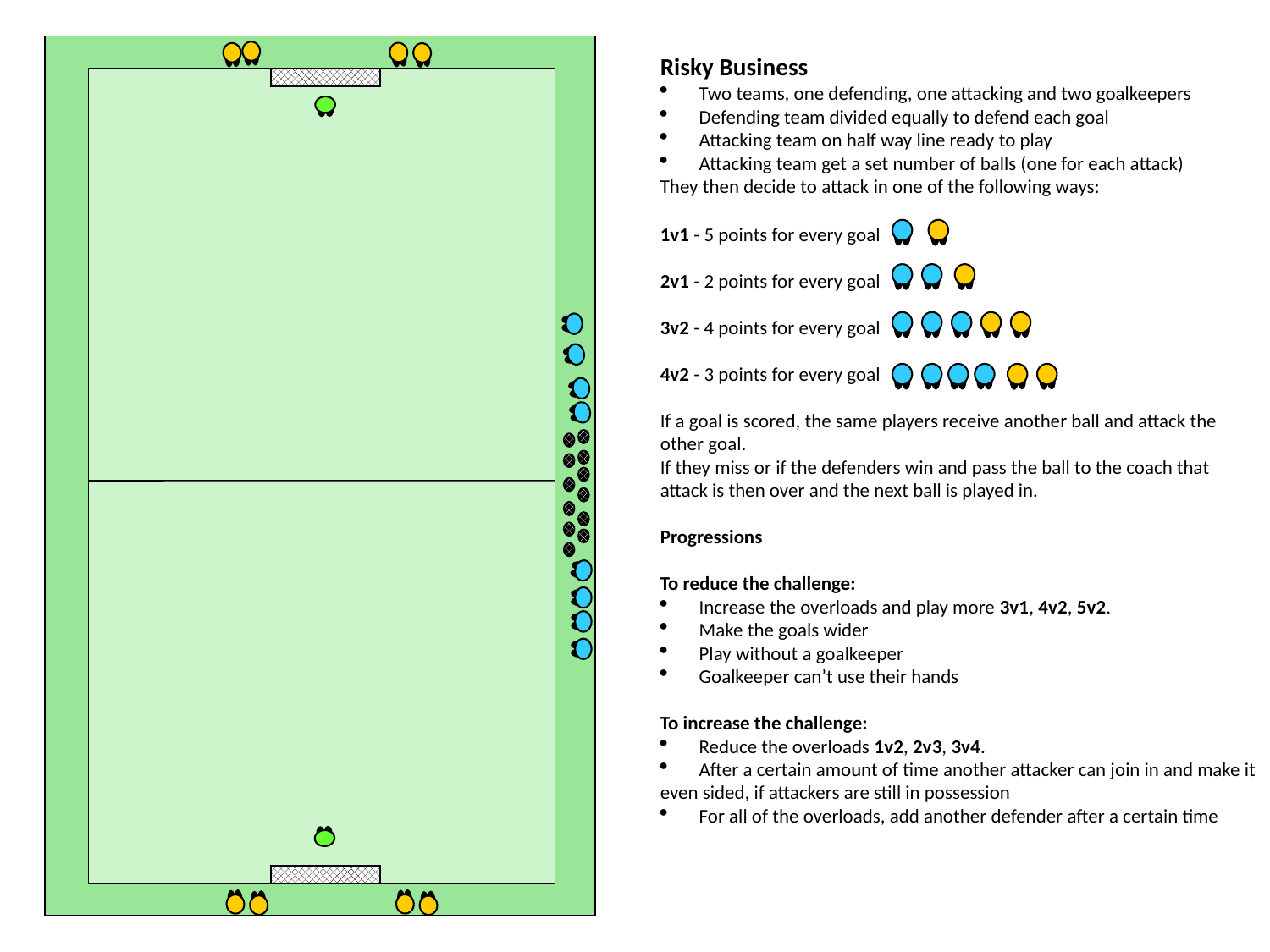

Risky Business
  Two teams, one defending, one attacking and two goalkeepers
  Defending team divided equally to defend each goal
  Attacking team on half way line ready to play
  Attacking team get a set number of balls (one for each attack)
They then decide to attack in one of the following ways:

1v1 - 5 points for every goal

2v1 - 2 points for every goal

3v2 - 4 points for every goal

4v2 - 3 points for every goal

If a goal is scored, the same players receive another ball and attack the
other goal.
If they miss or if the defenders win and pass the ball to the coach that
attack is then over and the next ball is played in.

Progressions

To reduce the challenge:
  Increase the overloads and play more 3v1, 4v2, 5v2.
  Make the goals wider
  Play without a goalkeeper
  Goalkeeper can’t use their hands

To increase the challenge:
  Reduce the overloads 1v2, 2v3, 3v4.
  After a certain amount of time another attacker can join in and make it
even sided, if attackers are still in possession
  For all of the overloads, add another defender after a certain time